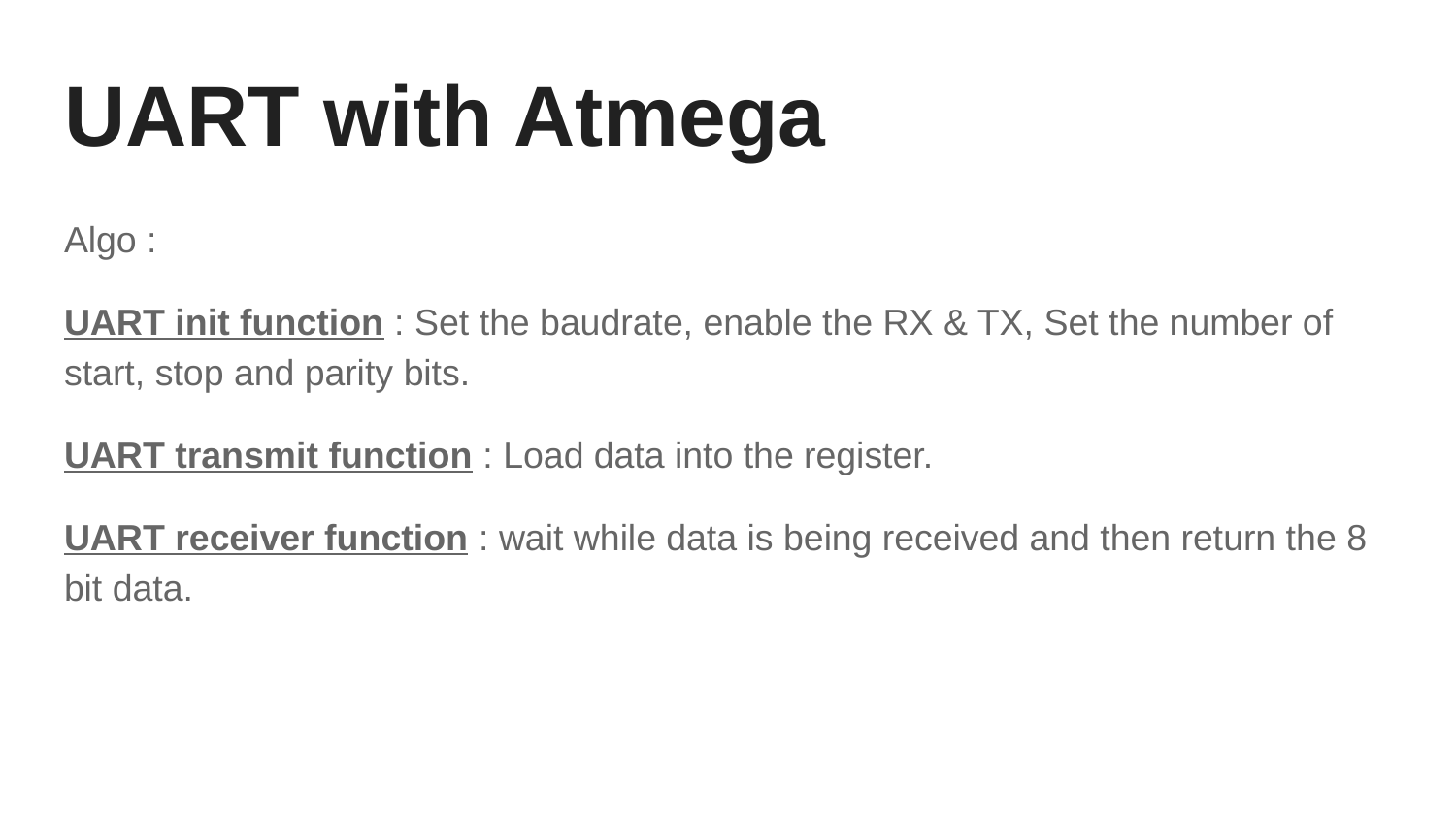

# UART with Atmega
Algo :
UART init function : Set the baudrate, enable the RX & TX, Set the number of start, stop and parity bits.
UART transmit function : Load data into the register.
UART receiver function : wait while data is being received and then return the 8 bit data.